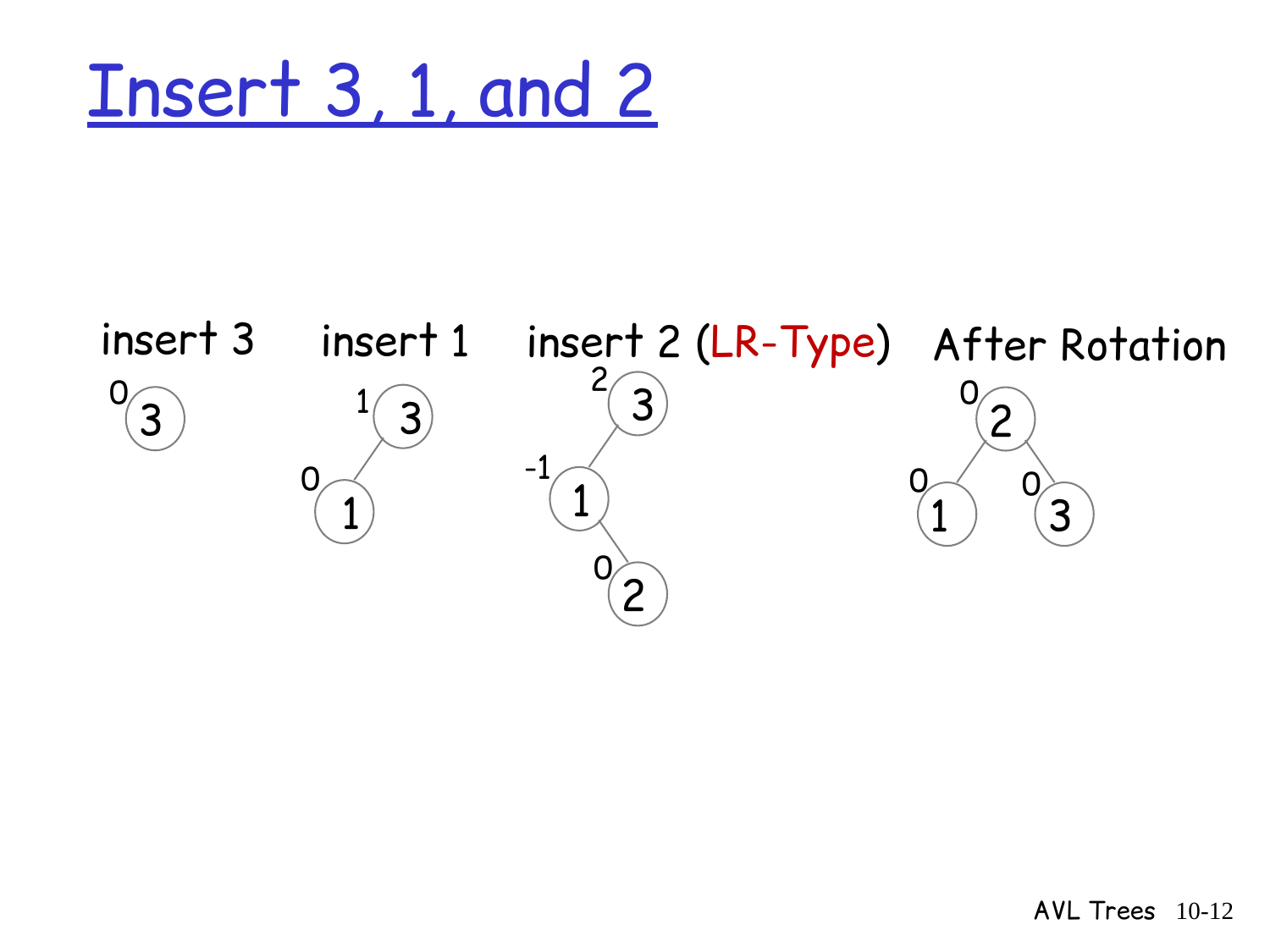

# Insert 3, 1, and 2
insert 3

3
0
insert 1
3

1

1
0
insert 2 (LR-Type)
2

3

-1

1

0

2
After Rotation

2

1

3
0
0
0
AVL Trees
10-12